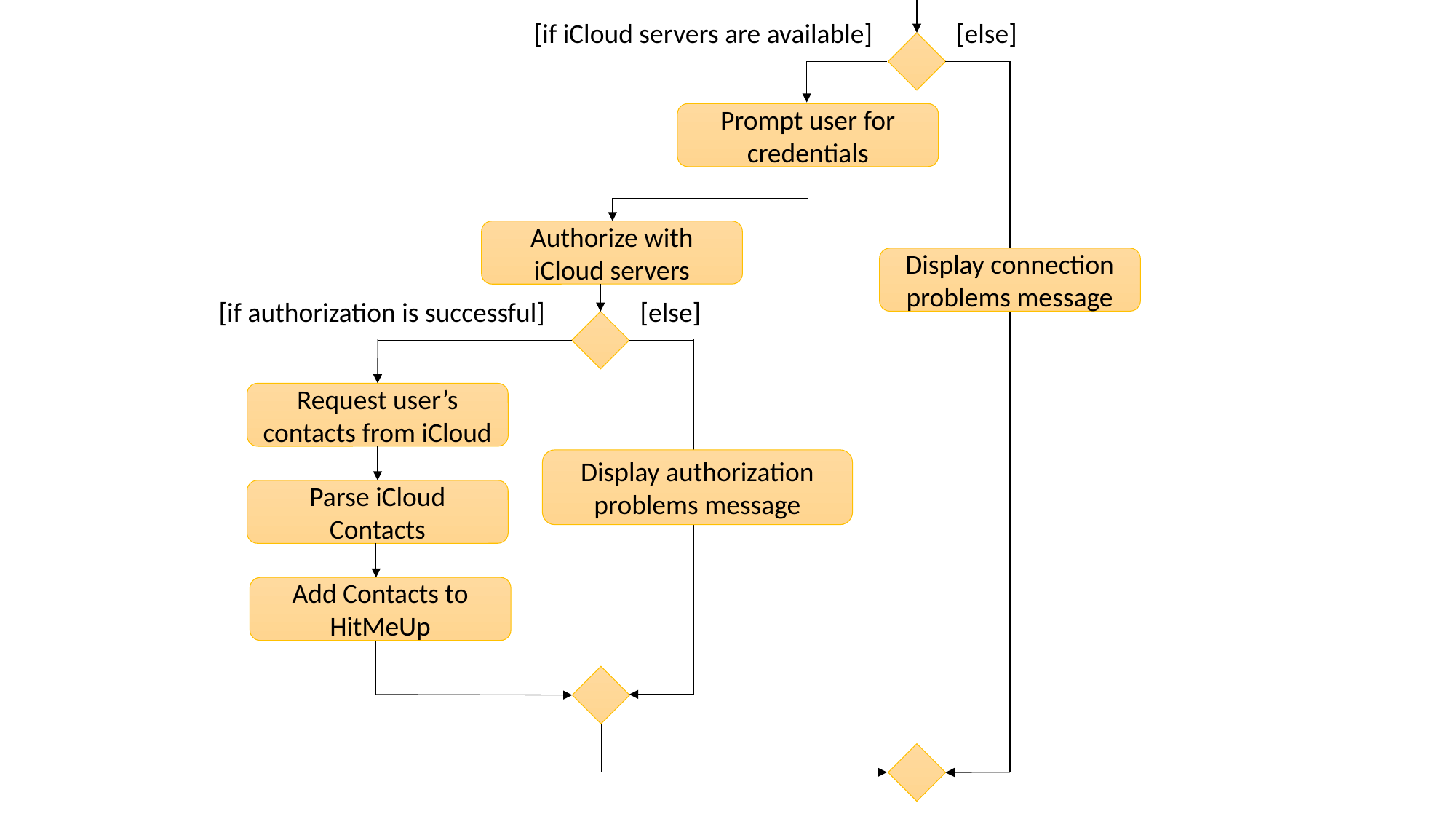

User enters
`import iCloud` command

[if iCloud servers are available]
[else]

Prompt user for credentials
Authorize with iCloud servers
Display connection problems message
[if authorization is successful]
[else]

Request user’s contacts from iCloud
Display authorization problems message
Parse iCloud Contacts
Add Contacts to HitMeUp